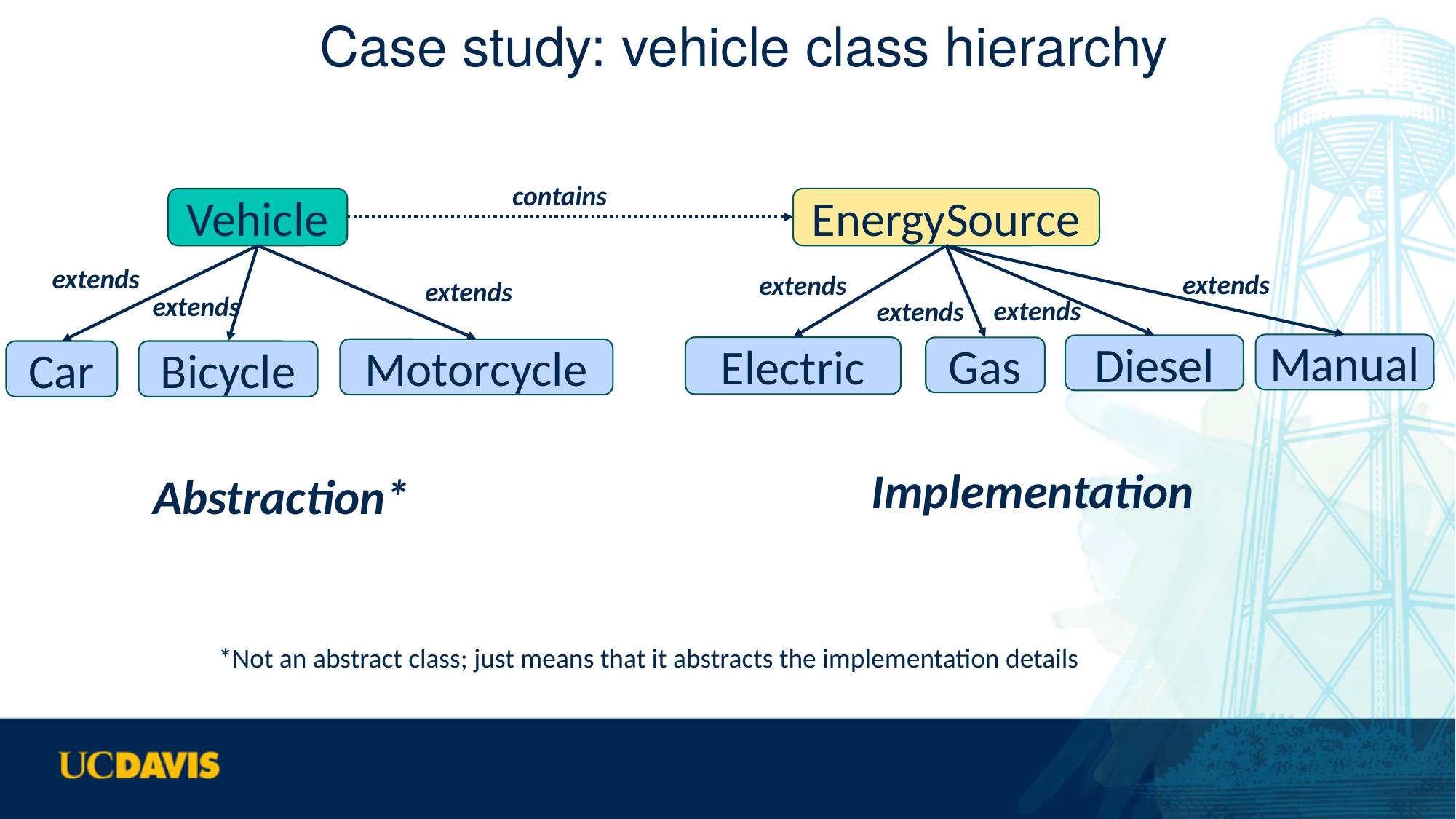

# Case study: vehicle class hierarchy

contains
Vehicle
EnergySource
extends
extends
extends
extends
extends
extends
extends
Manual
Diesel
Electric
Gas
Motorcycle
Car
Bicycle
Implementation
Abstraction*
*Not an abstract class; just means that it abstracts the implementation details